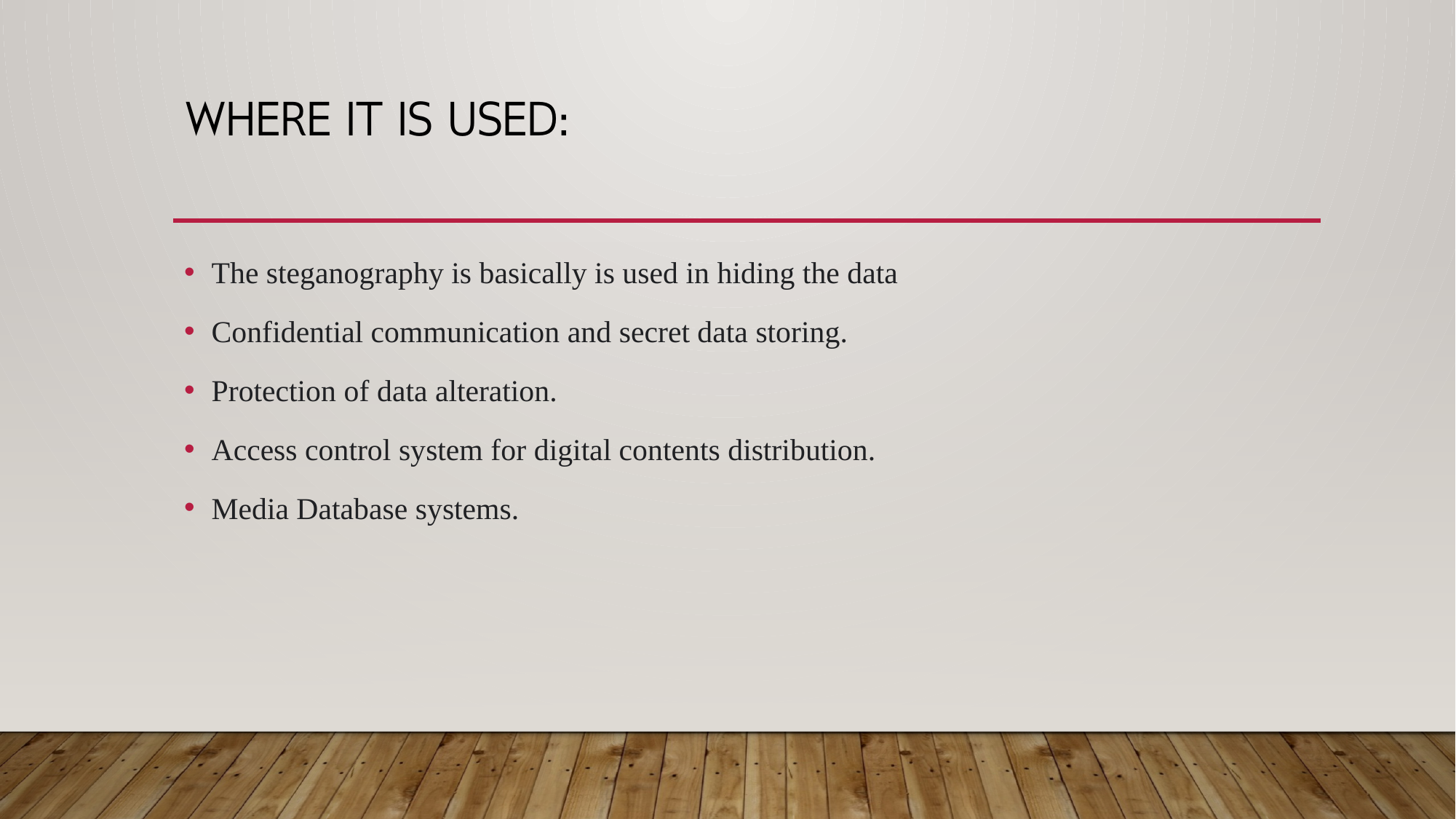

# Where it is used:
The steganography is basically is used in hiding the data
Confidential communication and secret data storing.
Protection of data alteration.
Access control system for digital contents distribution.
Media Database systems.